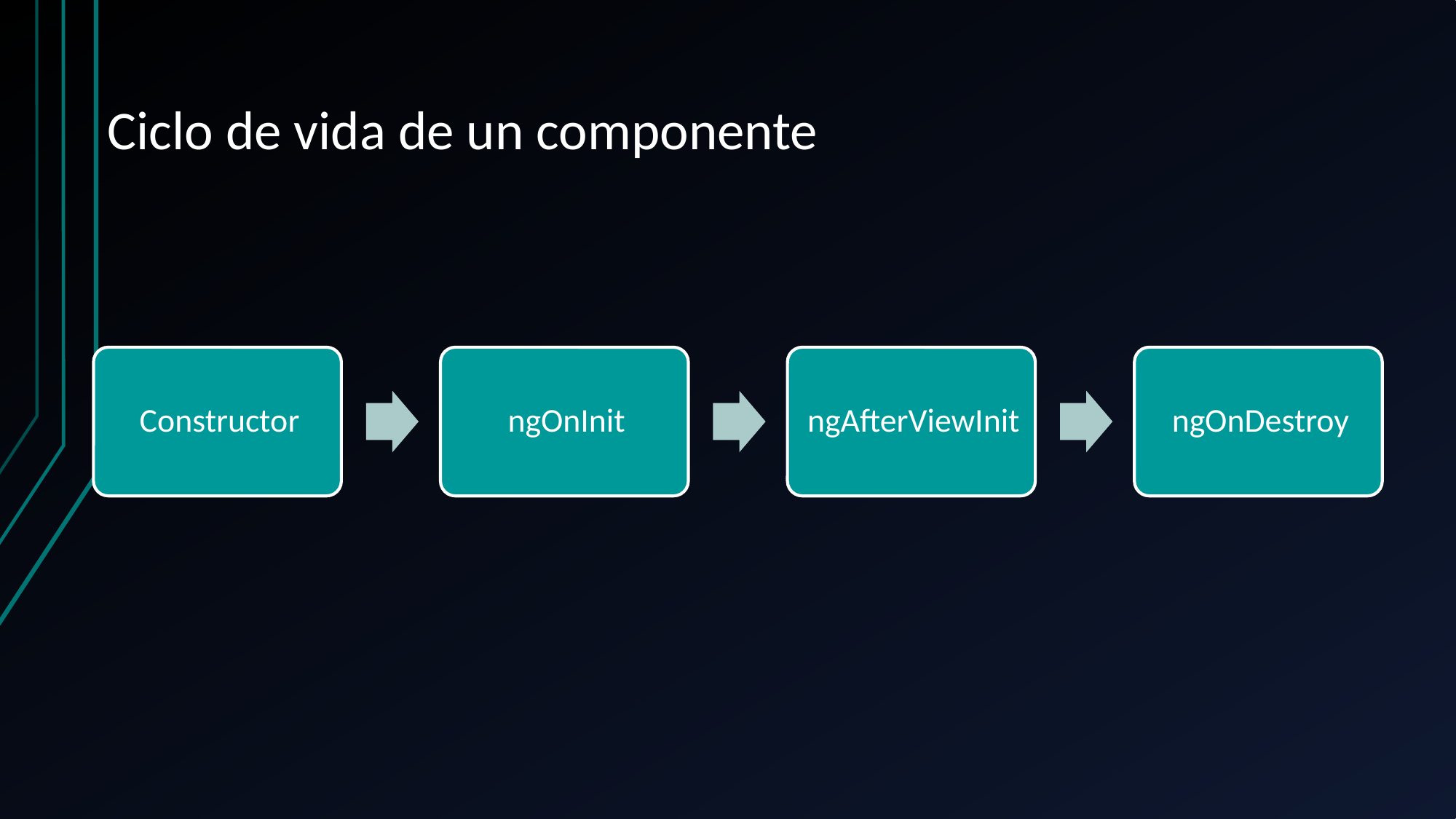

# Ciclo de vida de un componente
Constructor

ngOnInit

ngAfterViewInit

ngOnDestroy